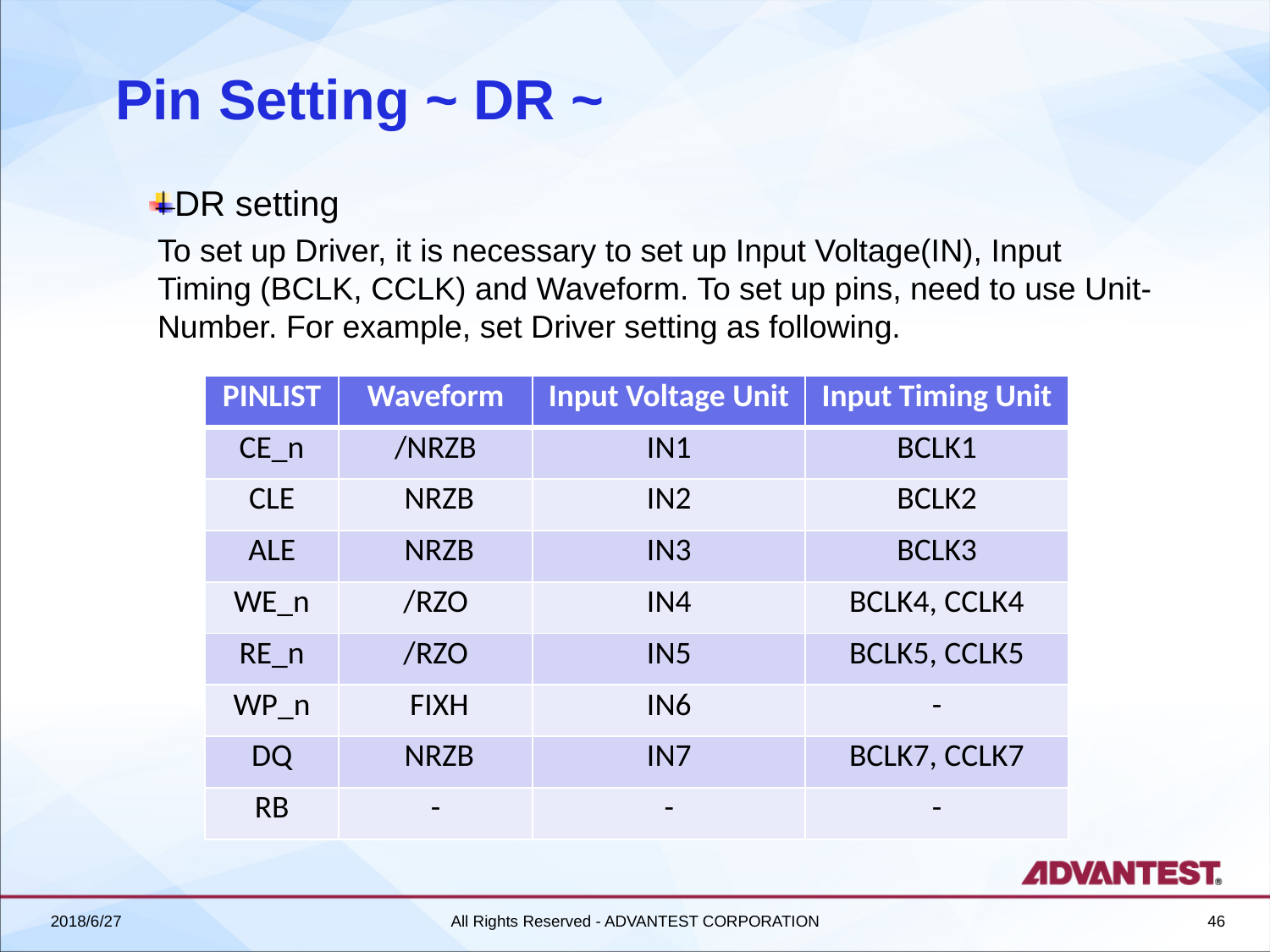

# Pin Setting ~ DR ~
DR setting
To set up Driver, it is necessary to set up Input Voltage(IN), Input Timing (BCLK, CCLK) and Waveform. To set up pins, need to use Unit-Number. For example, set Driver setting as following.
| PINLIST | Waveform | Input Voltage Unit | Input Timing Unit |
| --- | --- | --- | --- |
| CE\_n | /NRZB | IN1 | BCLK1 |
| CLE | NRZB | IN2 | BCLK2 |
| ALE | NRZB | IN3 | BCLK3 |
| WE\_n | /RZO | IN4 | BCLK4, CCLK4 |
| RE\_n | /RZO | IN5 | BCLK5, CCLK5 |
| WP\_n | FIXH | IN6 | - |
| DQ | NRZB | IN7 | BCLK7, CCLK7 |
| RB | - | - | - |
2018/6/27
All Rights Reserved - ADVANTEST CORPORATION
46